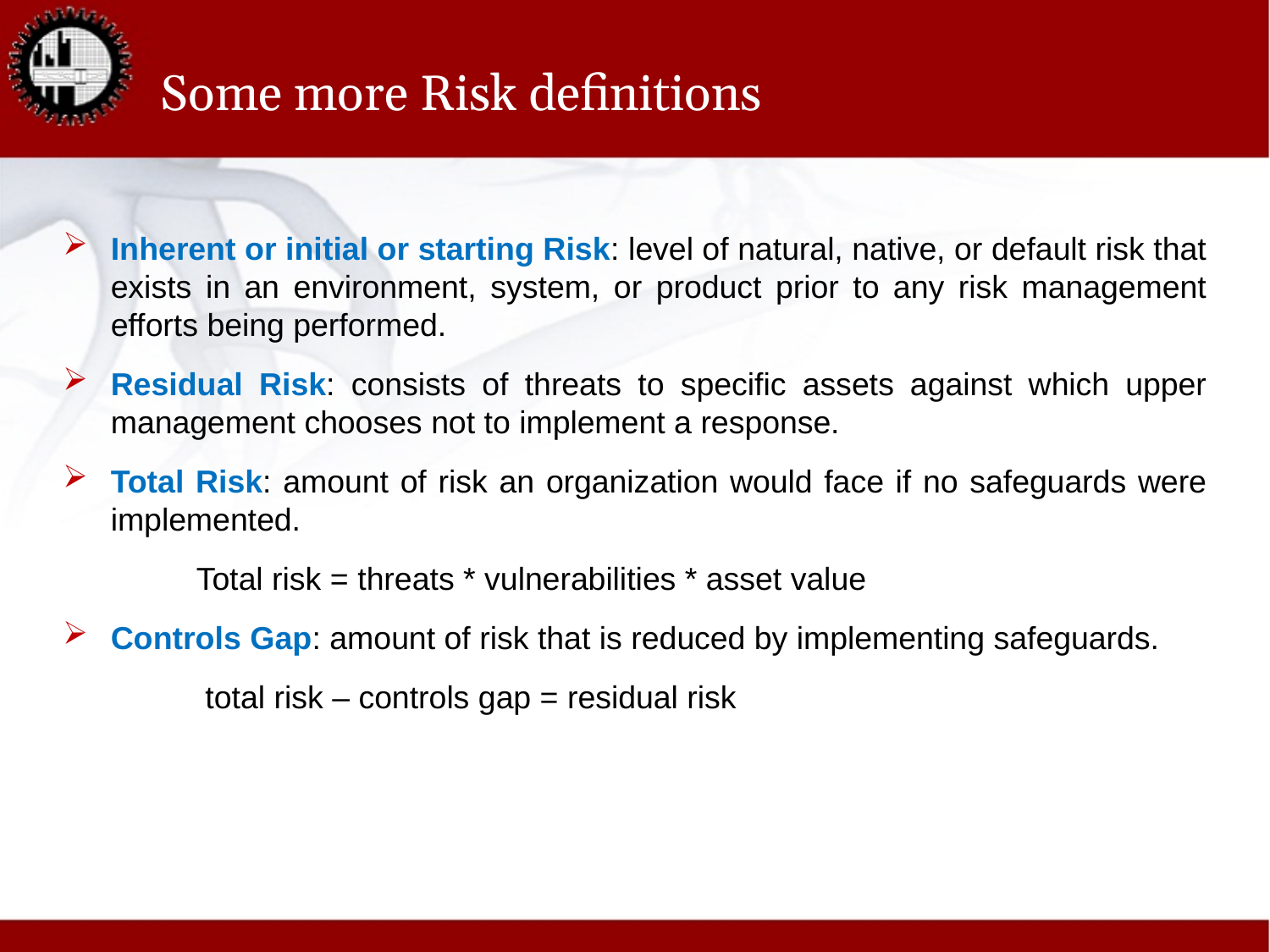

# Some more Risk definitions
Inherent or initial or starting Risk: level of natural, native, or default risk that exists in an environment, system, or product prior to any risk management efforts being performed.
Residual Risk: consists of threats to specific assets against which upper management chooses not to implement a response.
Total Risk: amount of risk an organization would face if no safeguards were implemented.
               Total risk = threats * vulnerabilities * asset value
Controls Gap: amount of risk that is reduced by implementing safeguards.
                total risk – controls gap = residual risk